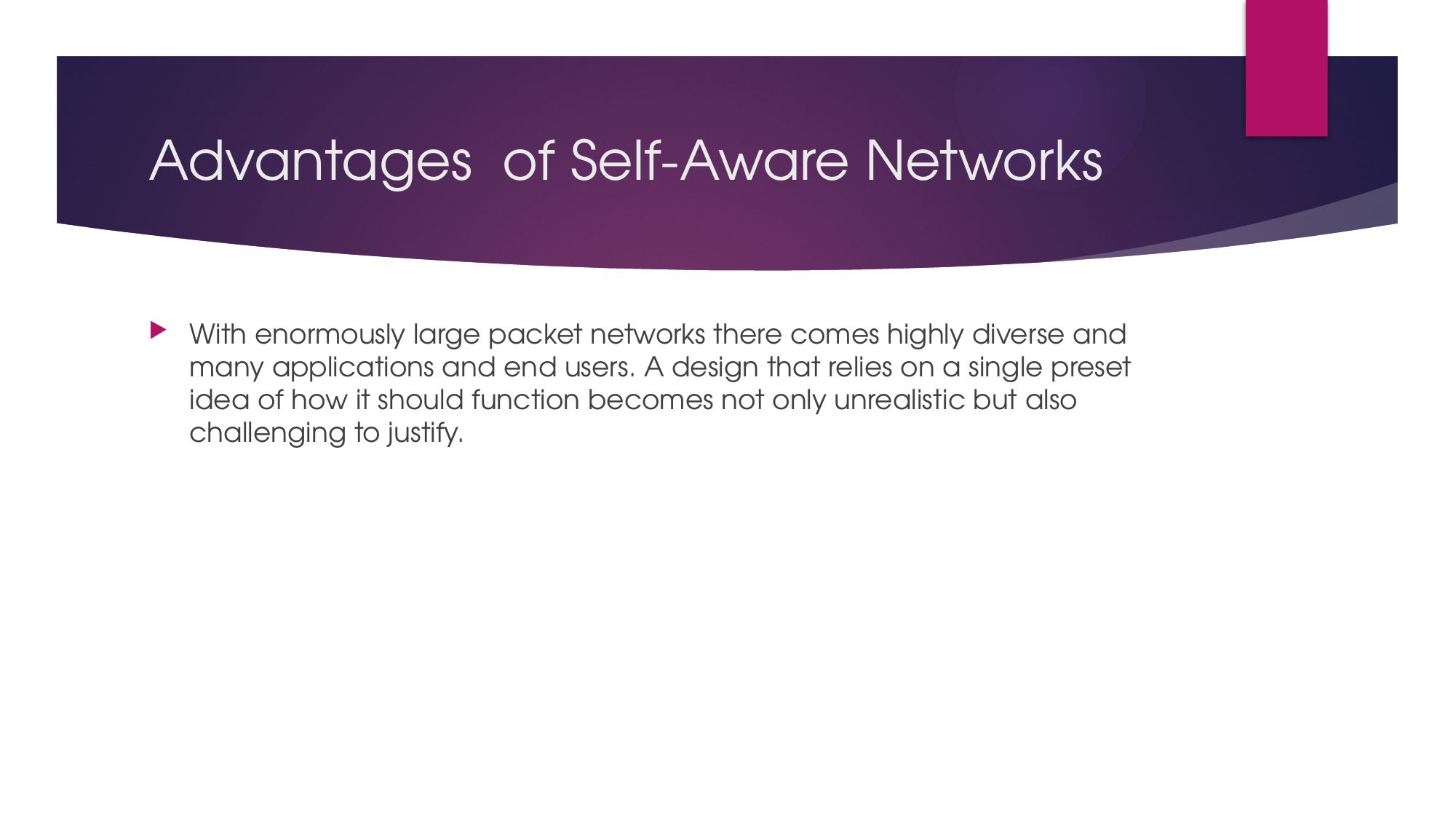

# Advantages  of Self-Aware Networks
With enormously large packet networks there comes highly diverse and many applications and end users. A design that relies on a single preset idea of how it should function becomes not only unrealistic but also challenging to justify.